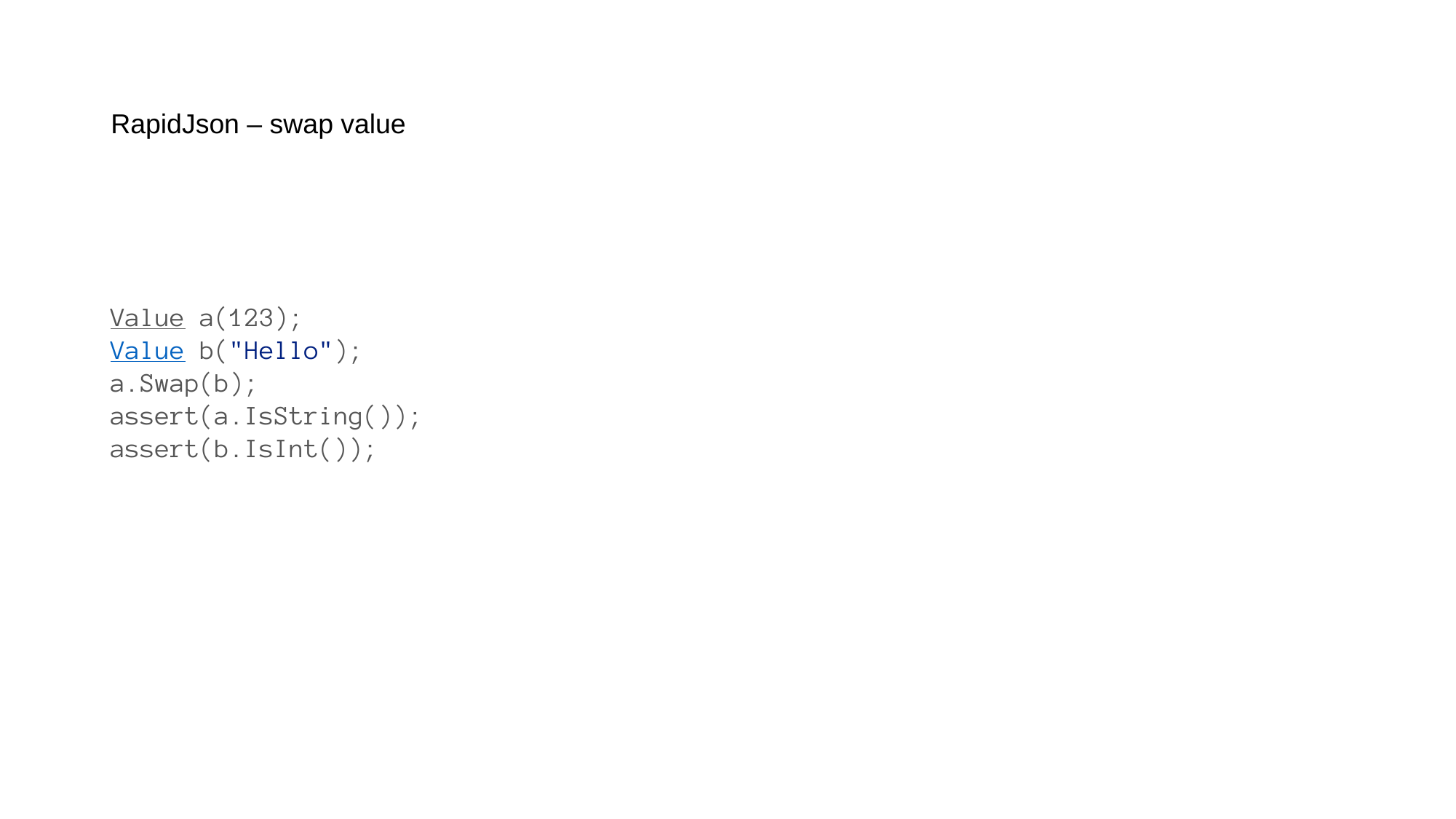

# RapidJson – swap value

Value a(123);
Value b("Hello");
a.Swap(b);
assert(a.IsString());
assert(b.IsInt());